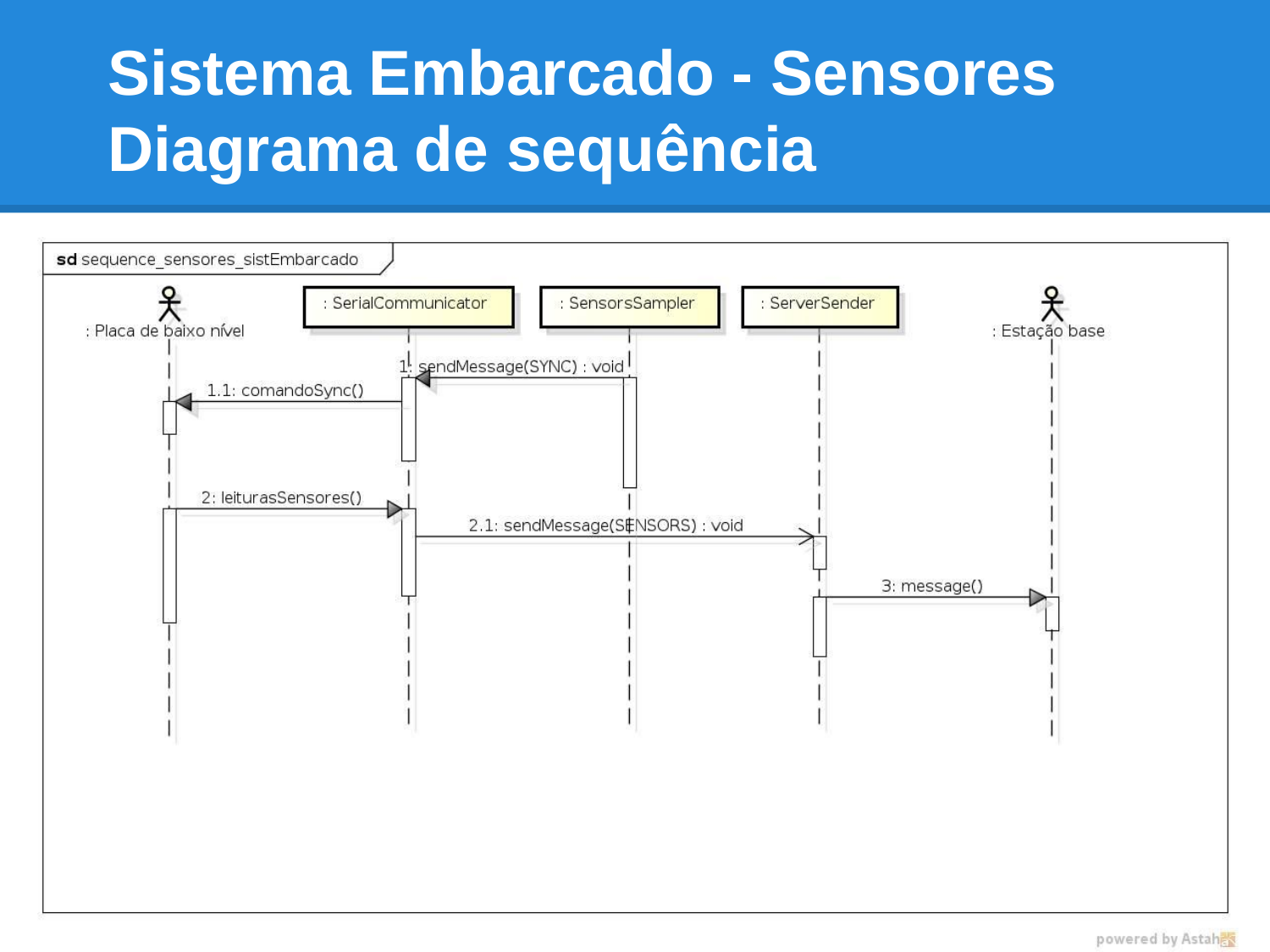

# Sistema Embarcado - Sensores
Diagrama de sequência